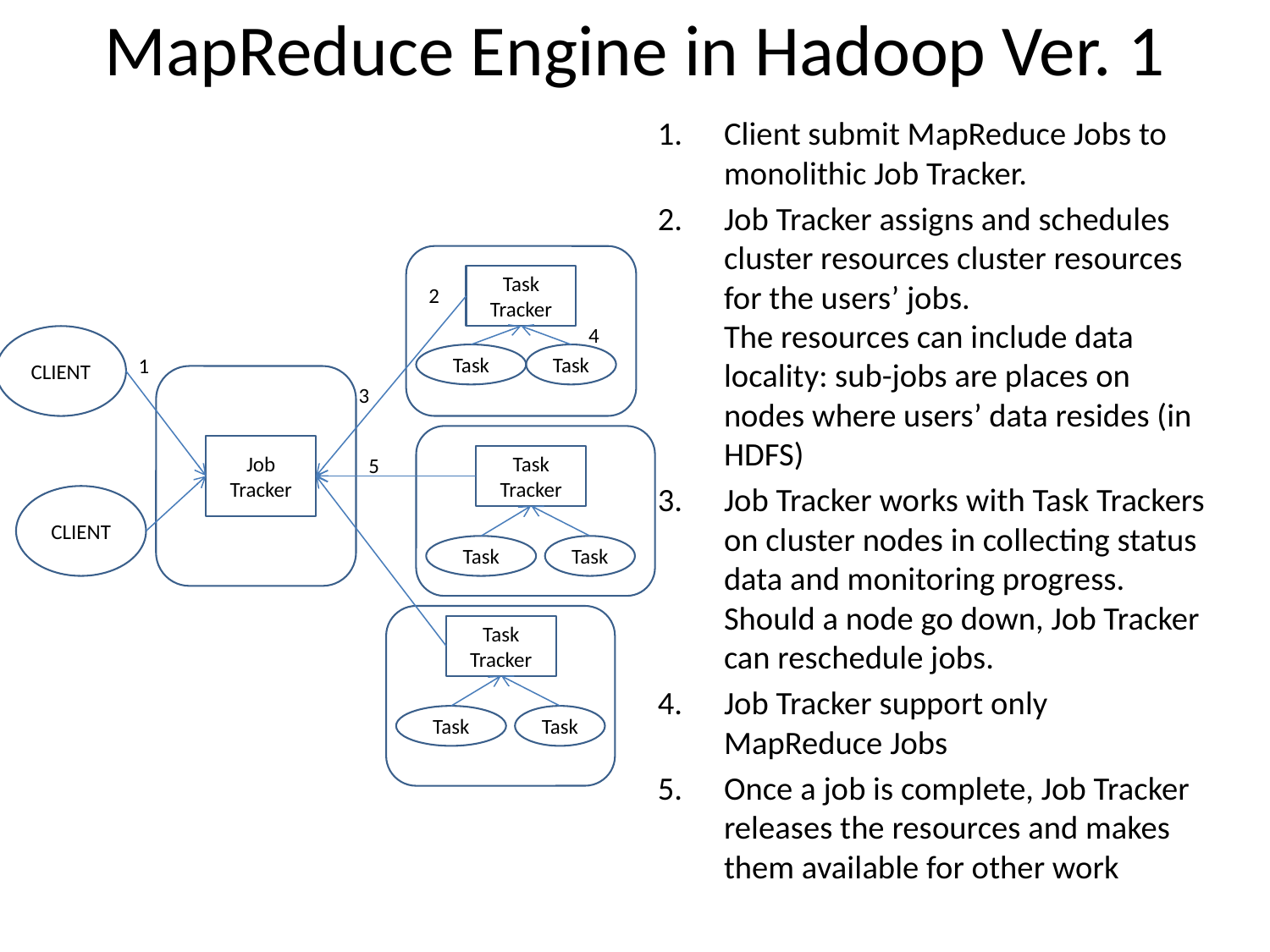

# MapReduce Engine in Hadoop Ver. 1
Client submit MapReduce Jobs to monolithic Job Tracker.
Job Tracker assigns and schedules cluster resources cluster resources for the users’ jobs.
The resources can include data locality: sub-jobs are places on nodes where users’ data resides (in HDFS)
Job Tracker works with Task Trackers on cluster nodes in collecting status data and monitoring progress.
Should a node go down, Job Tracker can reschedule jobs.
Job Tracker support only MapReduce Jobs
Once a job is complete, Job Tracker releases the resources and makes them available for other work

Task Tracker
2
4
CLIENT
Task
Task
1

3

Job Tracker
5
Task Tracker
CLIENT
Task
Task

Task Tracker
Task
Task